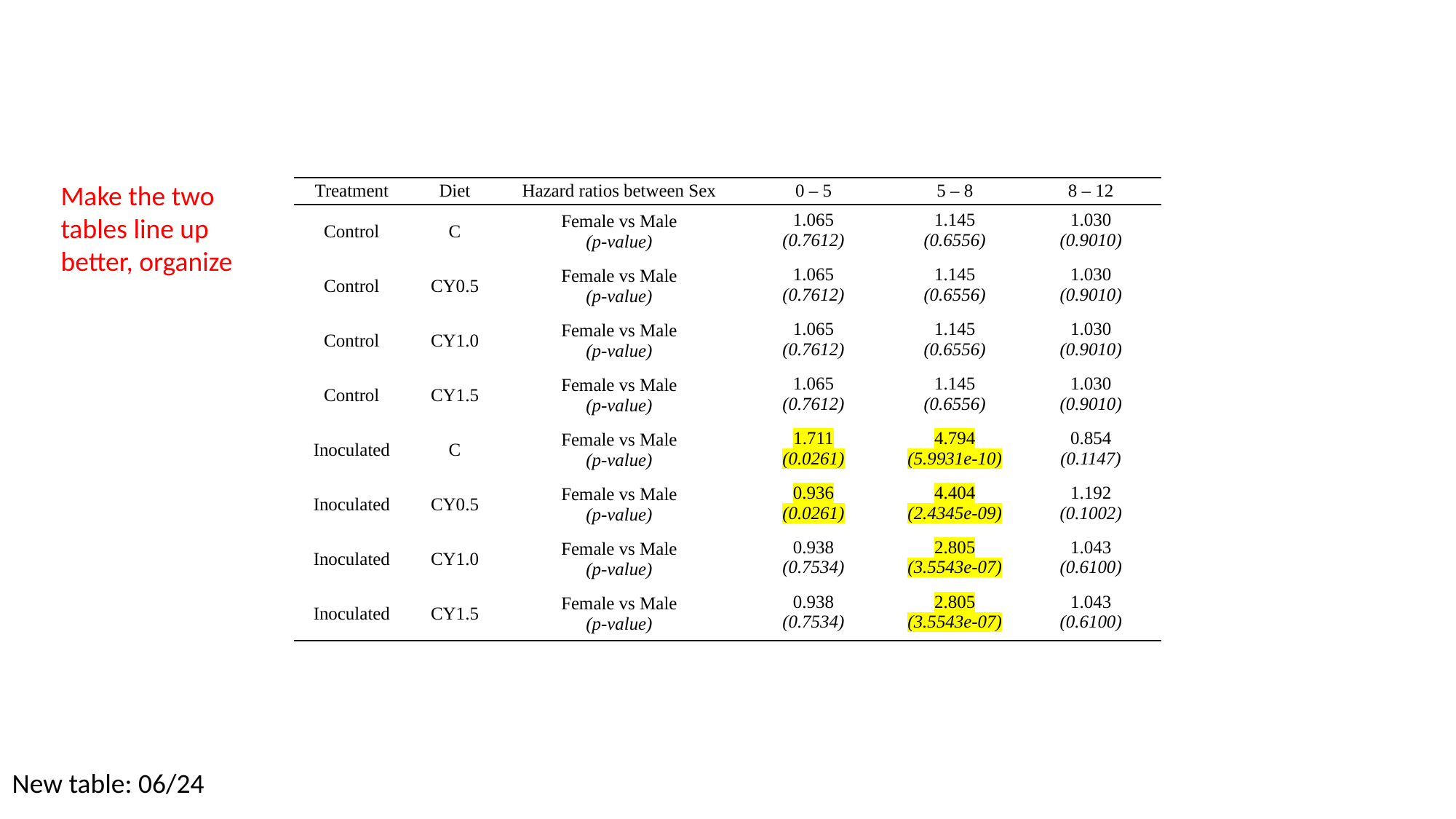

Make the two tables line up better, organize
| Treatment | Diet | Hazard ratios between Sex | 0 – 5 | 5 – 8 | 8 – 12 |
| --- | --- | --- | --- | --- | --- |
| Control | C | Female vs Male (p-value) | 1.065 (0.7612) | 1.145 (0.6556) | 1.030 (0.9010) |
| Control | CY0.5 | Female vs Male (p-value) | 1.065 (0.7612) | 1.145 (0.6556) | 1.030 (0.9010) |
| Control | CY1.0 | Female vs Male (p-value) | 1.065 (0.7612) | 1.145 (0.6556) | 1.030 (0.9010) |
| Control | CY1.5 | Female vs Male (p-value) | 1.065 (0.7612) | 1.145 (0.6556) | 1.030 (0.9010) |
| Inoculated | C | Female vs Male (p-value) | 1.711 (0.0261) | 4.794 (5.9931e-10) | 0.854 (0.1147) |
| Inoculated | CY0.5 | Female vs Male (p-value) | 0.936 (0.0261) | 4.404 (2.4345e-09) | 1.192 (0.1002) |
| Inoculated | CY1.0 | Female vs Male (p-value) | 0.938 (0.7534) | 2.805 (3.5543e-07) | 1.043 (0.6100) |
| Inoculated | CY1.5 | Female vs Male (p-value) | 0.938 (0.7534) | 2.805 (3.5543e-07) | 1.043 (0.6100) |
New table: 06/24